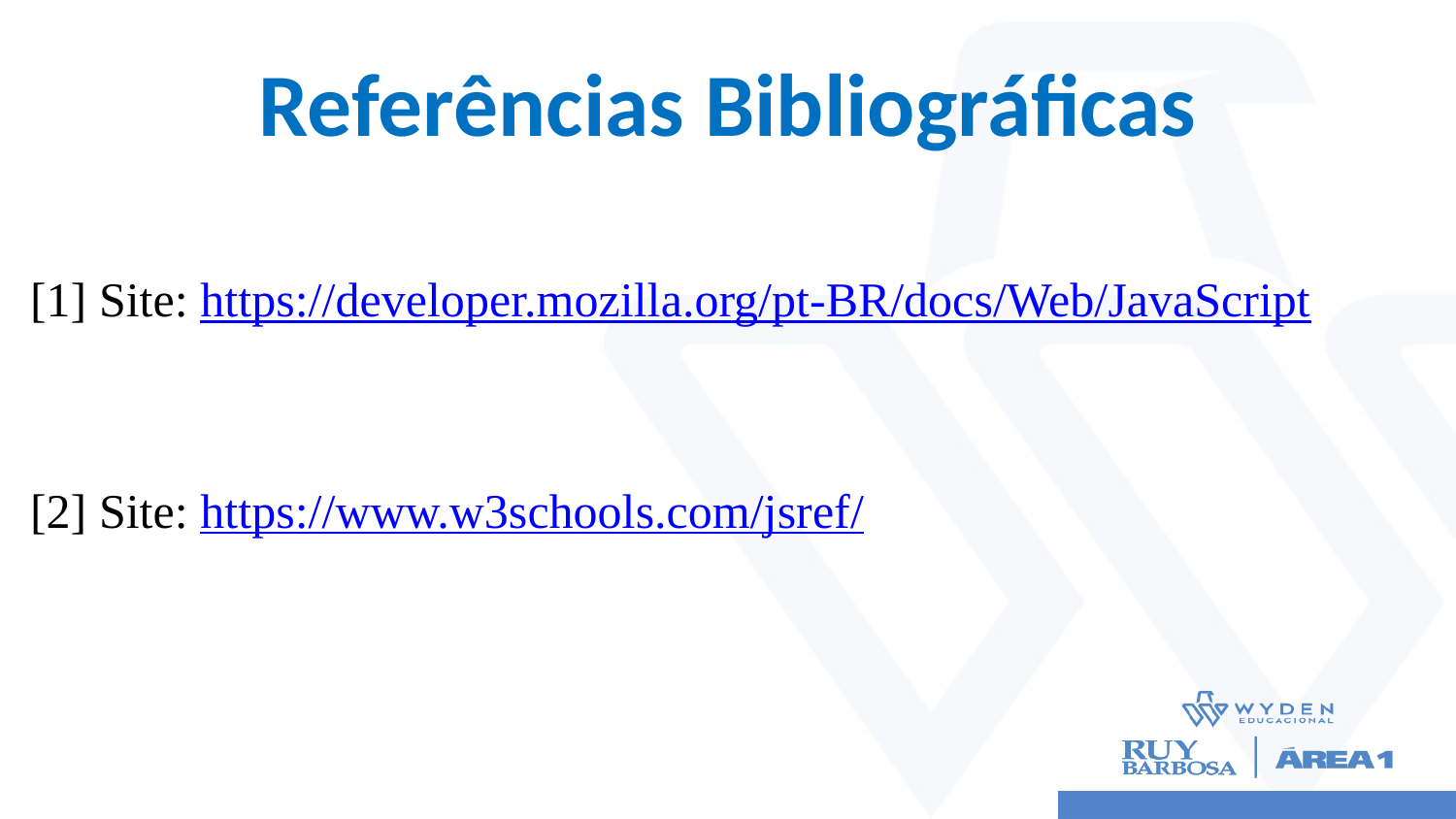

# Referências Bibliográficas

[1] Site: https://developer.mozilla.org/pt-BR/docs/Web/JavaScript

[2] Site: https://www.w3schools.com/jsref/